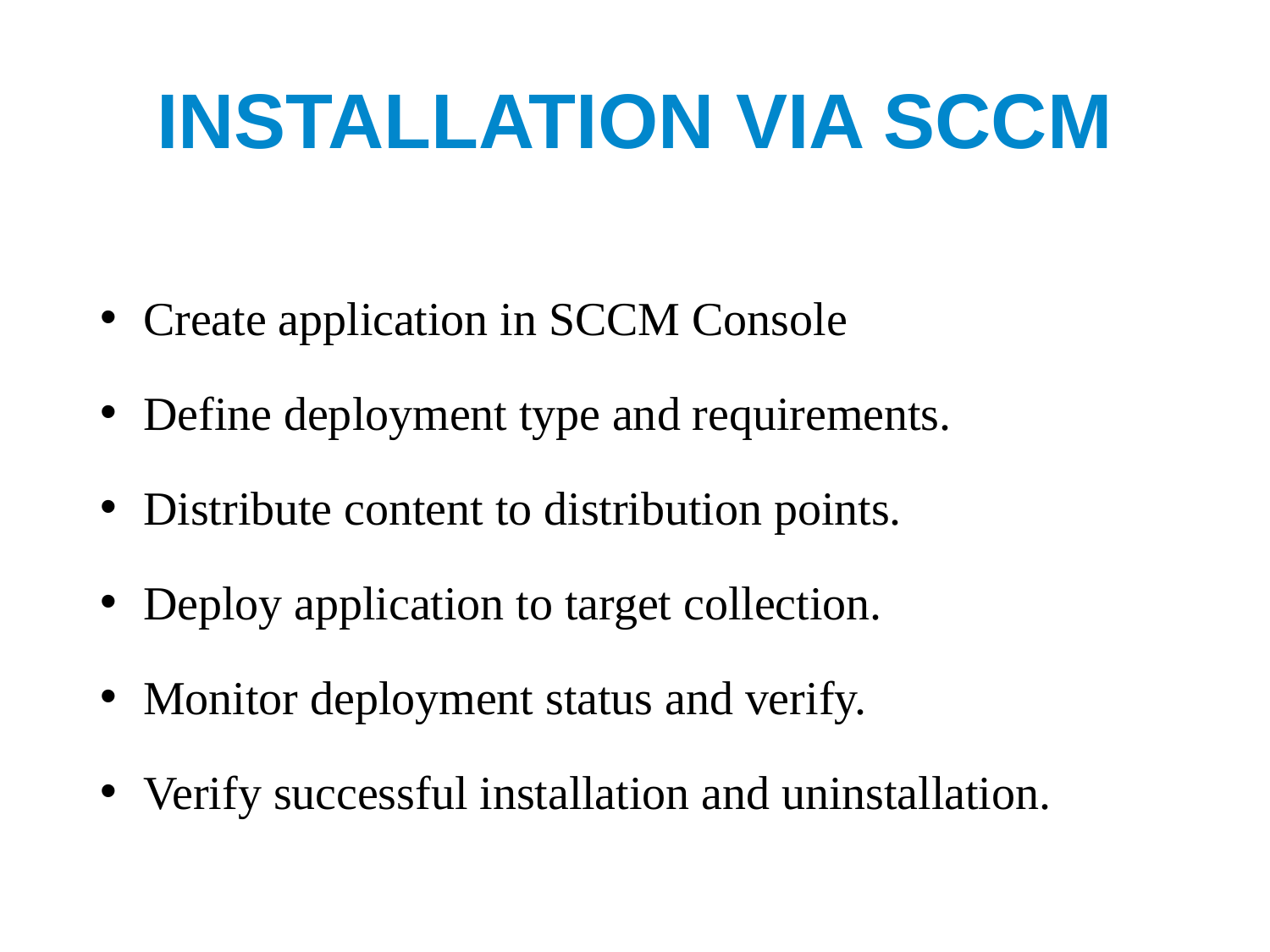

# INSTALLATION VIA SCCM
Create application in SCCM Console
Define deployment type and requirements.
Distribute content to distribution points.
Deploy application to target collection.
Monitor deployment status and verify.
Verify successful installation and uninstallation.